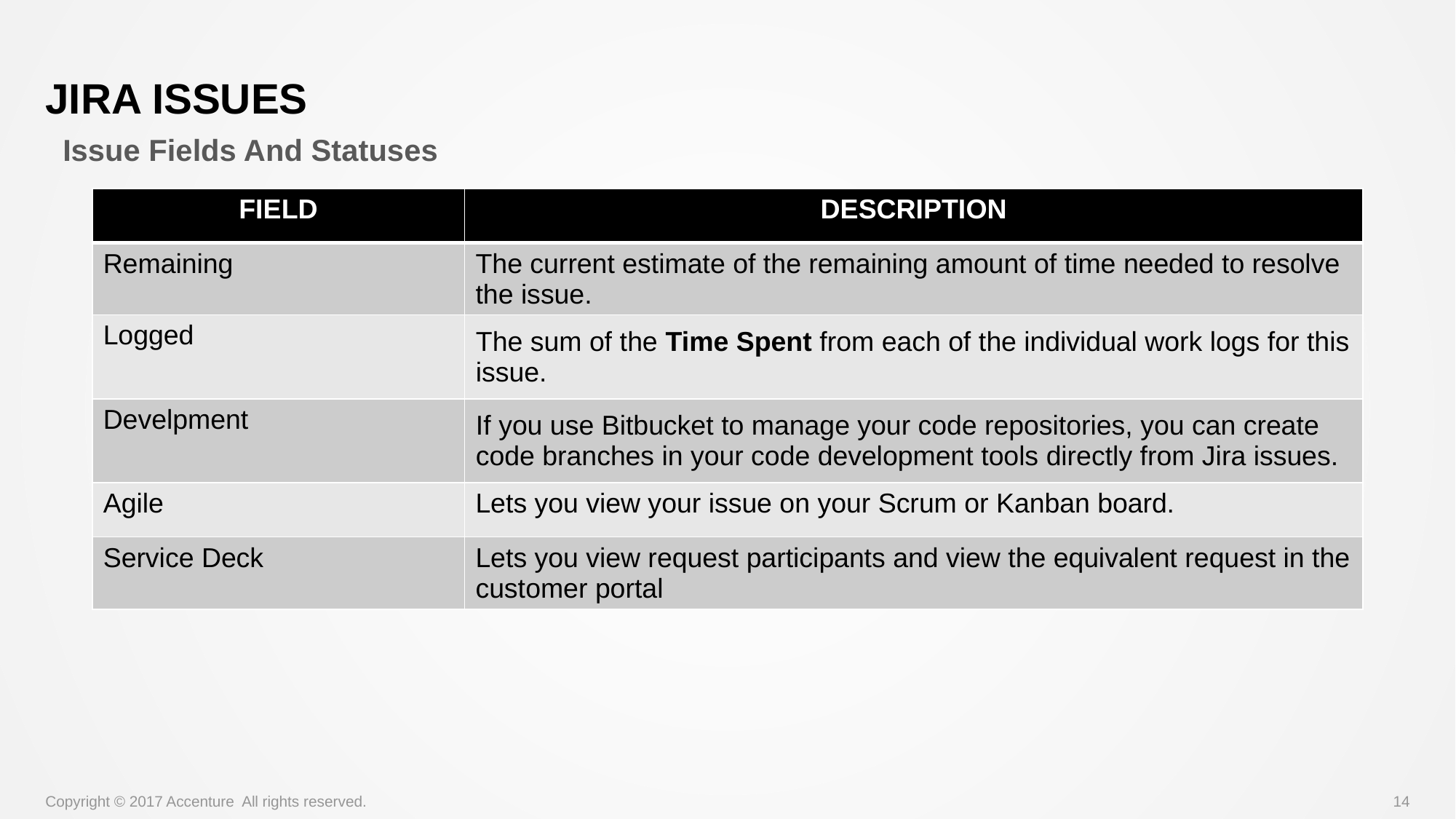

# Jira issues
Issue Fields And Statuses
| FIELD | DESCRIPTION |
| --- | --- |
| Remaining | The current estimate of the remaining amount of time needed to resolve the issue. |
| Logged | The sum of the Time Spent from each of the individual work logs for this issue. |
| Develpment | If you use Bitbucket to manage your code repositories, you can create code branches in your code development tools directly from Jira issues. |
| Agile | Lets you view your issue on your Scrum or Kanban board. |
| Service Deck | Lets you view request participants and view the equivalent request in the customer portal |
Copyright © 2017 Accenture  All rights reserved.
14